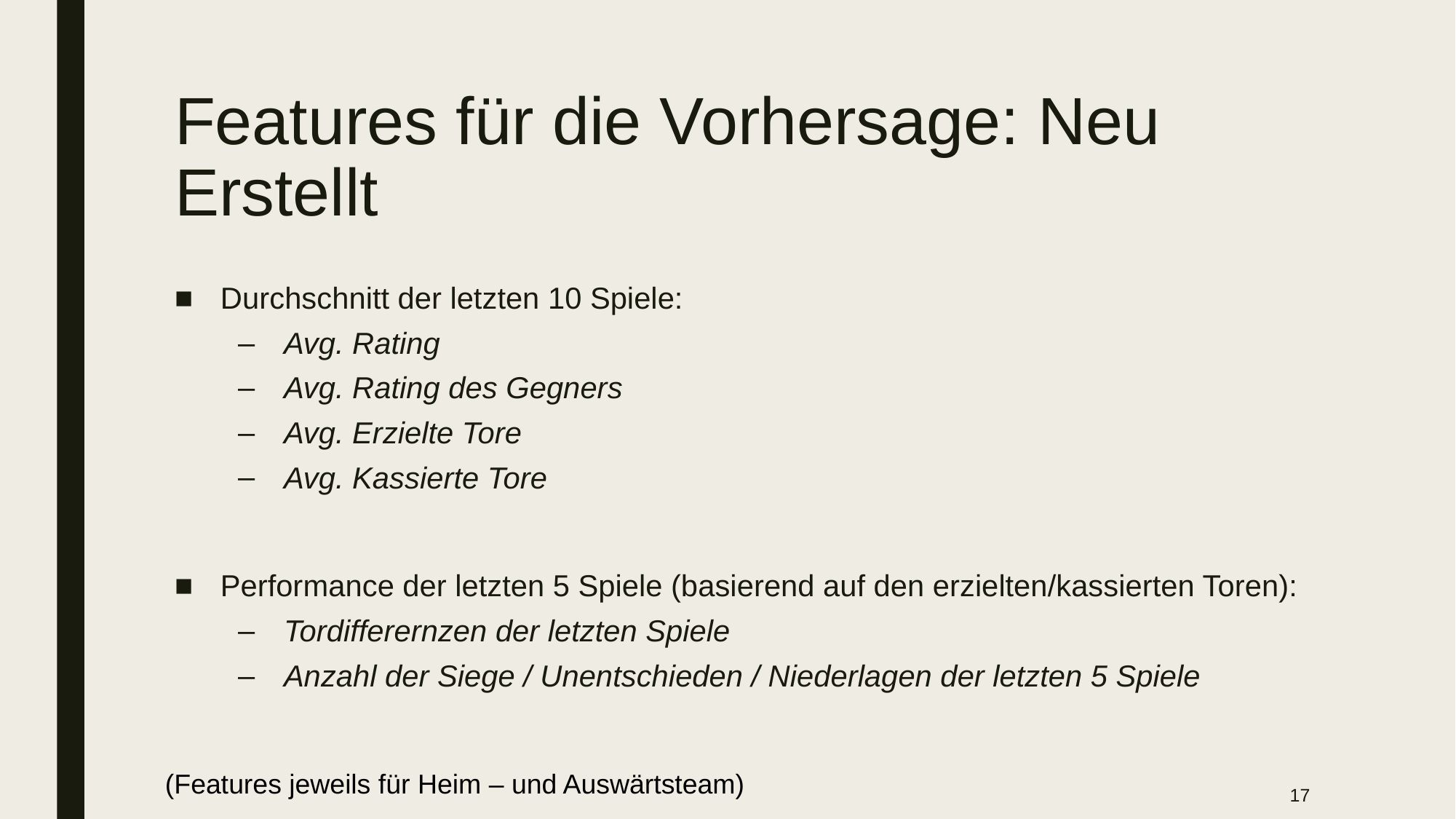

# Features für die Vorhersage: Neu Erstellt
Durchschnitt der letzten 10 Spiele:
Avg. Rating
Avg. Rating des Gegners
Avg. Erzielte Tore
Avg. Kassierte Tore

Performance der letzten 5 Spiele (basierend auf den erzielten/kassierten Toren):
Tordifferernzen der letzten Spiele
Anzahl der Siege / Unentschieden / Niederlagen der letzten 5 Spiele
(Features jeweils für Heim – und Auswärtsteam)
17